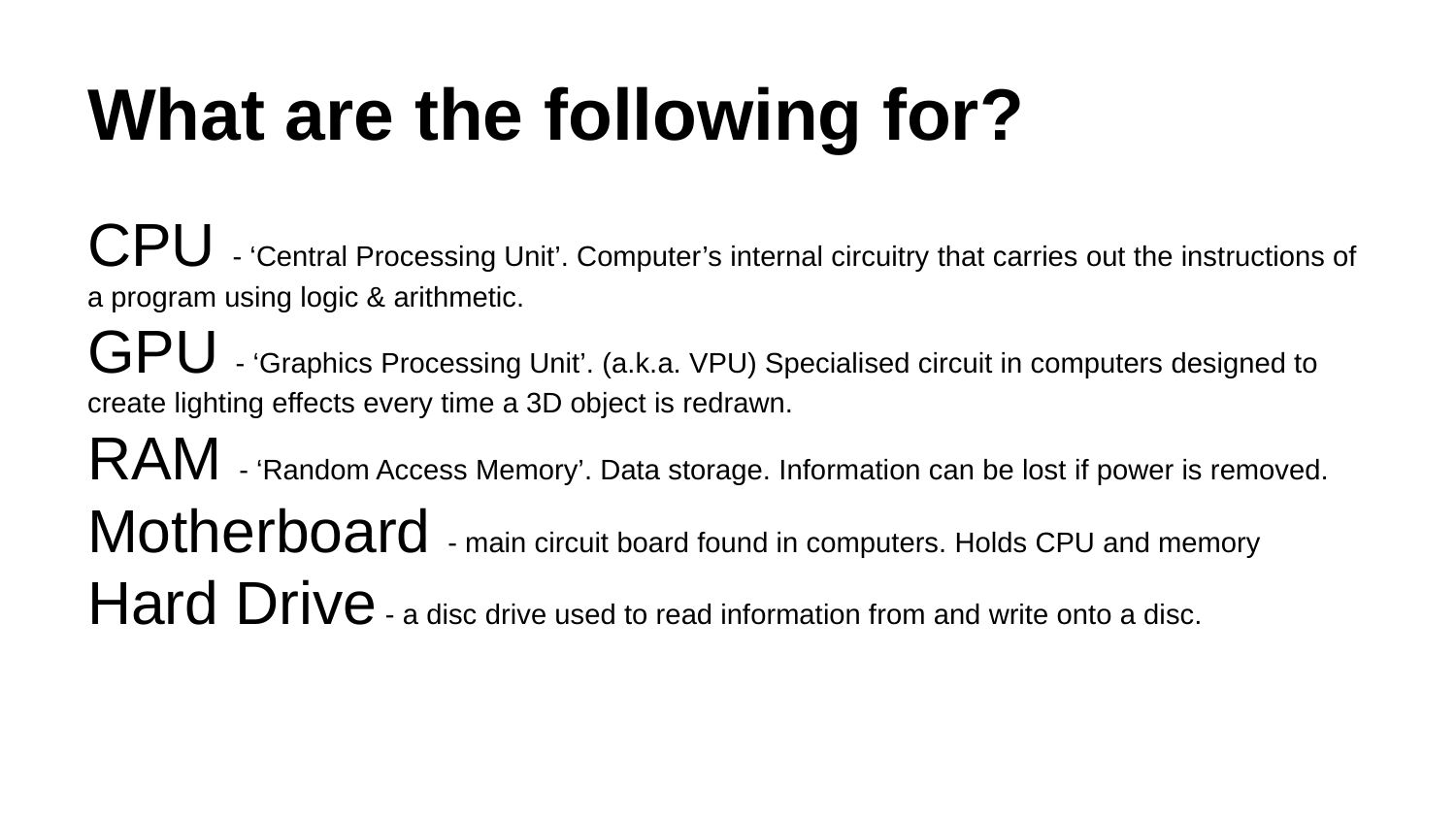

# What are the following for?
CPU - ‘Central Processing Unit’. Computer’s internal circuitry that carries out the instructions of a program using logic & arithmetic.
GPU - ‘Graphics Processing Unit’. (a.k.a. VPU) Specialised circuit in computers designed to create lighting effects every time a 3D object is redrawn.
RAM - ‘Random Access Memory’. Data storage. Information can be lost if power is removed.
Motherboard - main circuit board found in computers. Holds CPU and memory
Hard Drive - a disc drive used to read information from and write onto a disc.